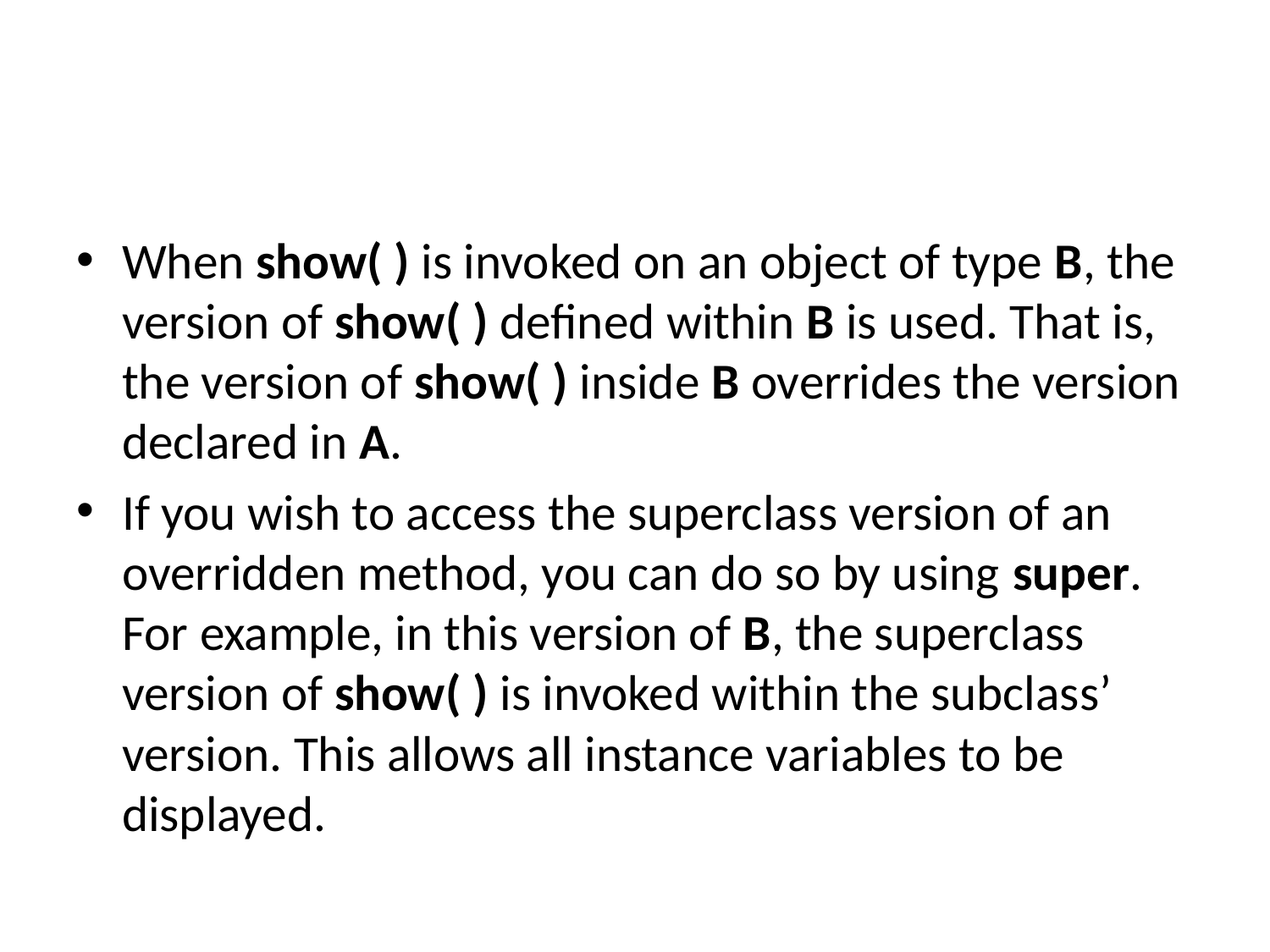

#
When show( ) is invoked on an object of type B, the version of show( ) defined within B is used. That is, the version of show( ) inside B overrides the version declared in A.
If you wish to access the superclass version of an overridden method, you can do so by using super. For example, in this version of B, the superclass version of show( ) is invoked within the subclass’ version. This allows all instance variables to be displayed.